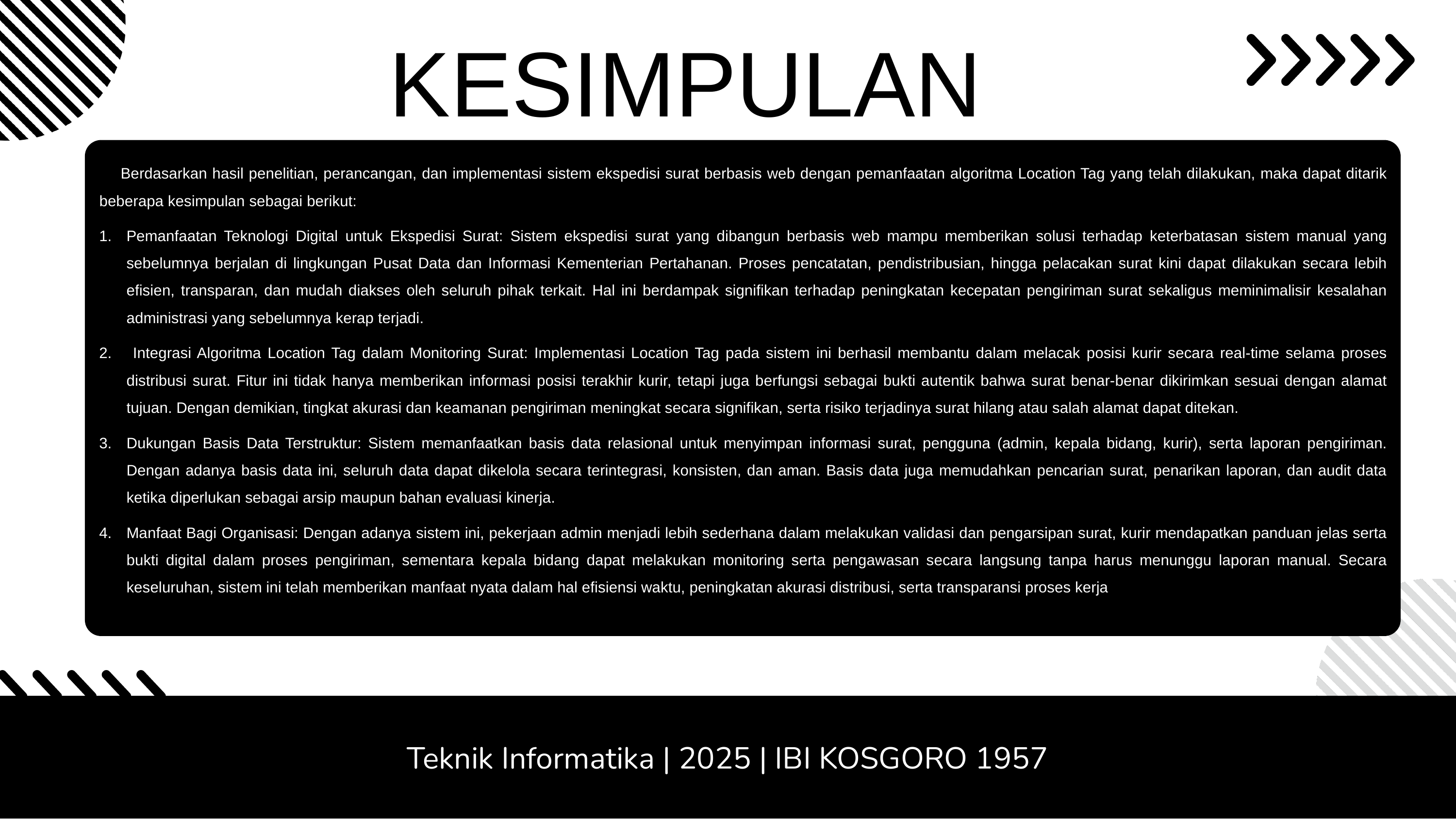

KESIMPULAN

Berdasarkan hasil penelitian, perancangan, dan implementasi sistem ekspedisi surat berbasis web dengan pemanfaatan algoritma Location Tag yang telah dilakukan, maka dapat ditarik beberapa kesimpulan sebagai berikut:
Pemanfaatan Teknologi Digital untuk Ekspedisi Surat: Sistem ekspedisi surat yang dibangun berbasis web mampu memberikan solusi terhadap keterbatasan sistem manual yang sebelumnya berjalan di lingkungan Pusat Data dan Informasi Kementerian Pertahanan. Proses pencatatan, pendistribusian, hingga pelacakan surat kini dapat dilakukan secara lebih efisien, transparan, dan mudah diakses oleh seluruh pihak terkait. Hal ini berdampak signifikan terhadap peningkatan kecepatan pengiriman surat sekaligus meminimalisir kesalahan administrasi yang sebelumnya kerap terjadi.
 Integrasi Algoritma Location Tag dalam Monitoring Surat: Implementasi Location Tag pada sistem ini berhasil membantu dalam melacak posisi kurir secara real-time selama proses distribusi surat. Fitur ini tidak hanya memberikan informasi posisi terakhir kurir, tetapi juga berfungsi sebagai bukti autentik bahwa surat benar-benar dikirimkan sesuai dengan alamat tujuan. Dengan demikian, tingkat akurasi dan keamanan pengiriman meningkat secara signifikan, serta risiko terjadinya surat hilang atau salah alamat dapat ditekan.
Dukungan Basis Data Terstruktur: Sistem memanfaatkan basis data relasional untuk menyimpan informasi surat, pengguna (admin, kepala bidang, kurir), serta laporan pengiriman. Dengan adanya basis data ini, seluruh data dapat dikelola secara terintegrasi, konsisten, dan aman. Basis data juga memudahkan pencarian surat, penarikan laporan, dan audit data ketika diperlukan sebagai arsip maupun bahan evaluasi kinerja.
Manfaat Bagi Organisasi: Dengan adanya sistem ini, pekerjaan admin menjadi lebih sederhana dalam melakukan validasi dan pengarsipan surat, kurir mendapatkan panduan jelas serta bukti digital dalam proses pengiriman, sementara kepala bidang dapat melakukan monitoring serta pengawasan secara langsung tanpa harus menunggu laporan manual. Secara keseluruhan, sistem ini telah memberikan manfaat nyata dalam hal efisiensi waktu, peningkatan akurasi distribusi, serta transparansi proses kerja

Teknik Informatika | 2025 | IBI KOSGORO 1957